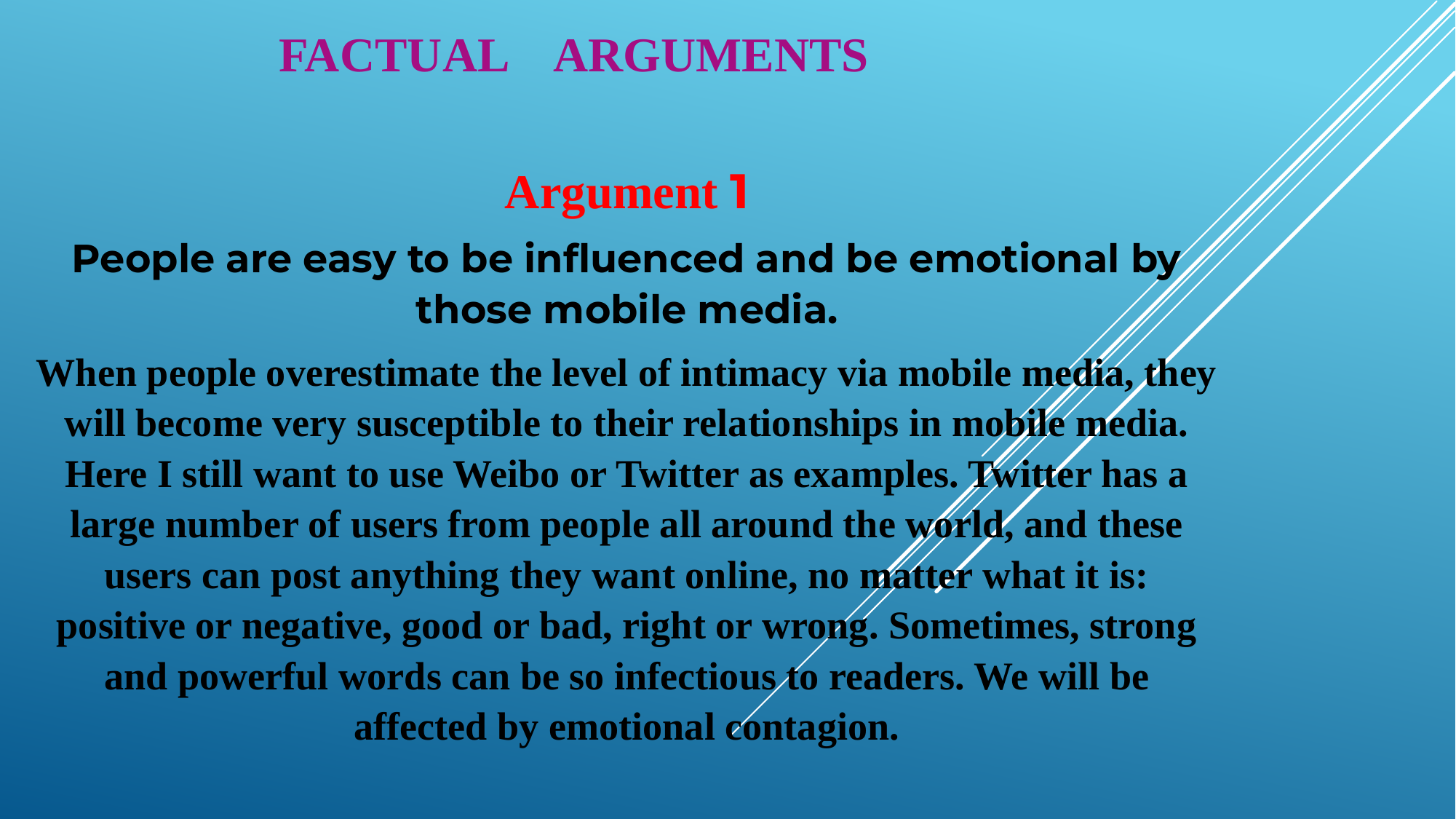

# Factual    Arguments

Argument 1
People are easy to be influenced and be emotional by those mobile media.
When people overestimate the level of intimacy via mobile media, they will become very susceptible to their relationships in mobile media. Here I still want to use Weibo or Twitter as examples. Twitter has a large number of users from people all around the world, and these users can post anything they want online, no matter what it is: positive or negative, good or bad, right or wrong. Sometimes, strong and powerful words can be so infectious to readers. We will be affected by emotional contagion.